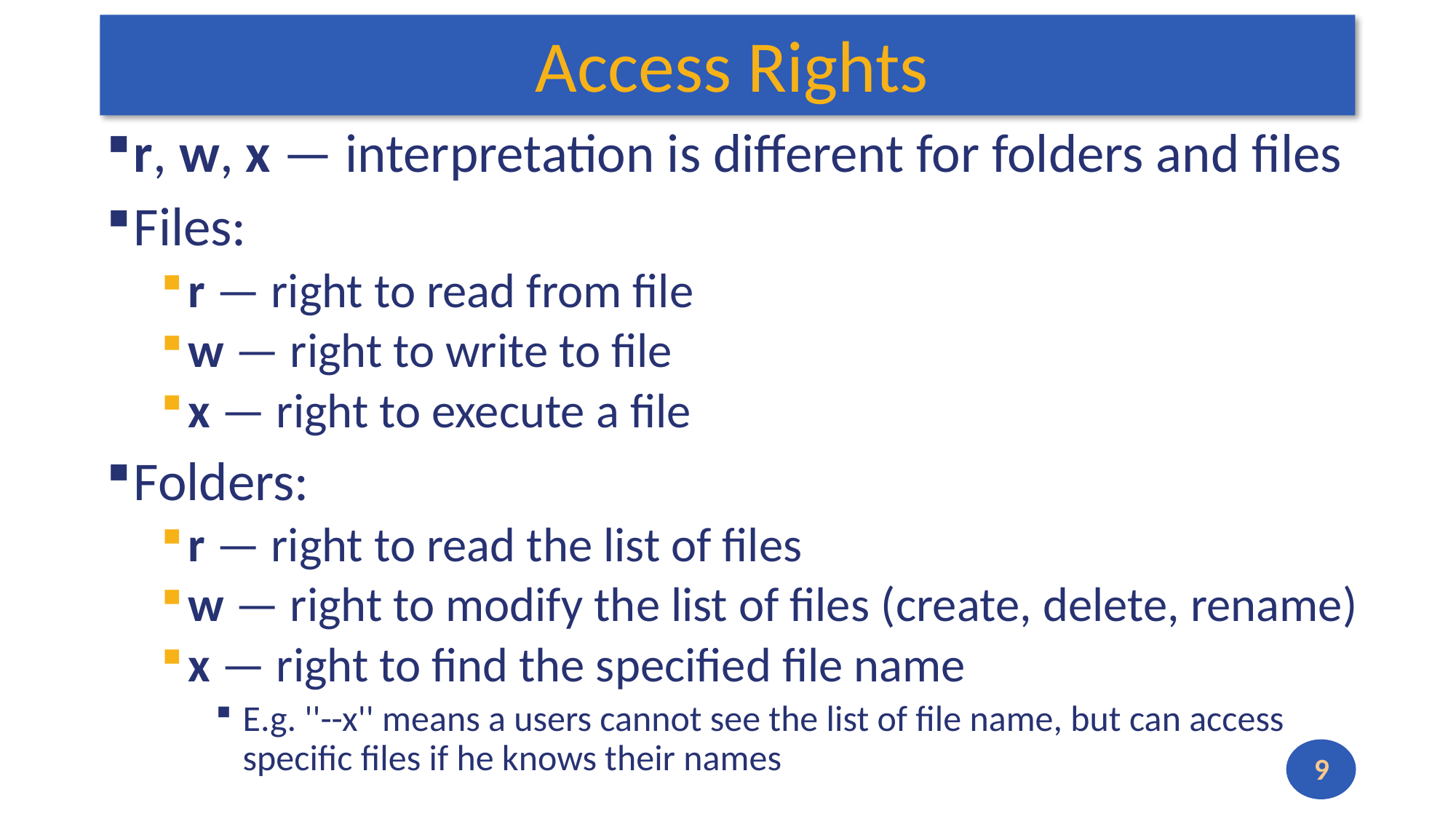

# Access Rights
r, w, x — interpretation is different for folders and files
Files:
r — right to read from file
w — right to write to file
x — right to execute a file
Folders:
r — right to read the list of files
w — right to modify the list of files (create, delete, rename)
x — right to find the specified file name
E.g. ''--x'' means a users cannot see the list of file name, but can access specific files if he knows their names
9